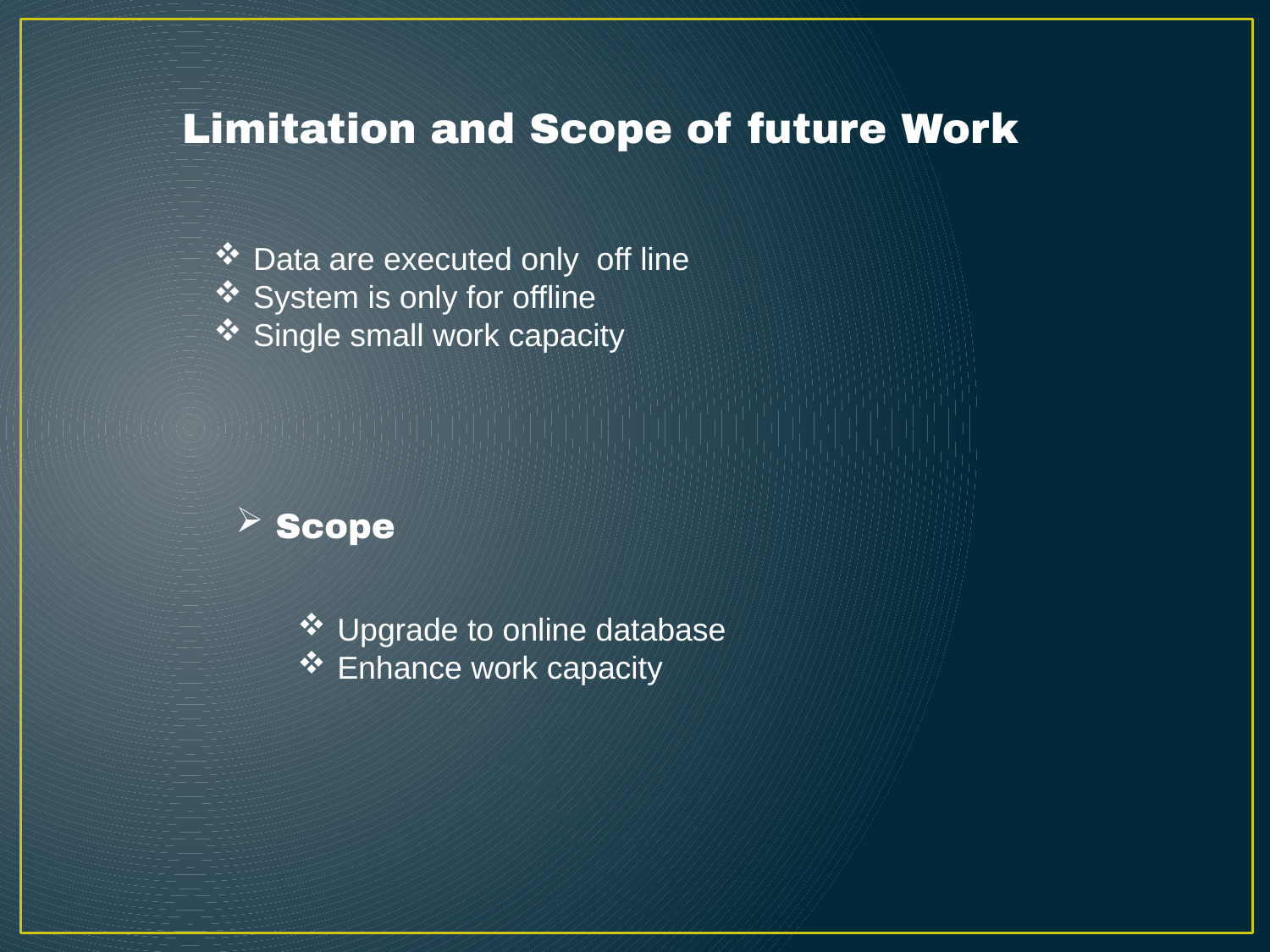

Limitation and Scope of future Work
Data are executed only  off line
System is only for offline
Single small work capacity

Scope
Upgrade to online database
Enhance work capacity